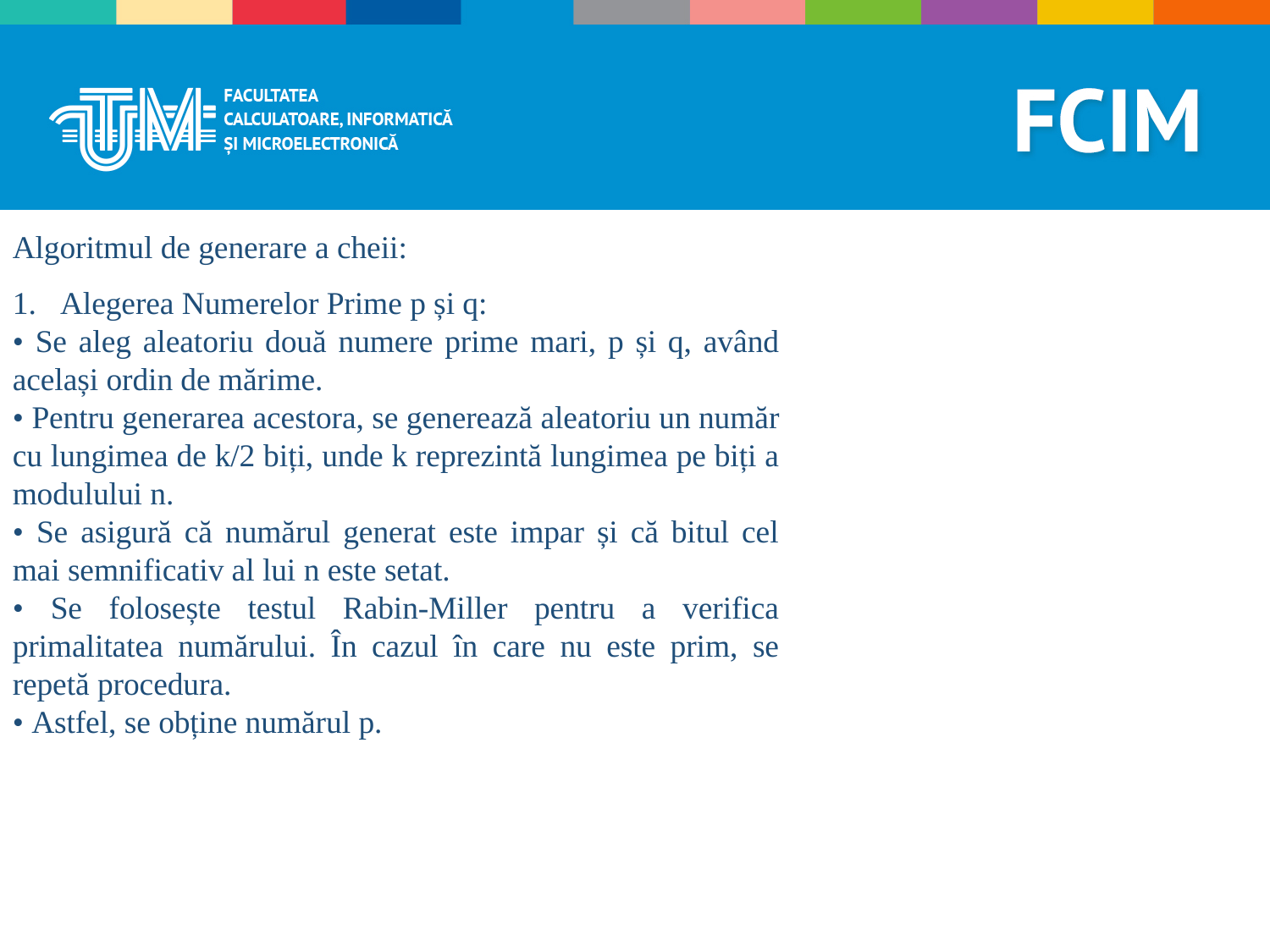

Algoritmul de generare a cheii:

Alegerea Numerelor Prime p și q:
• Se aleg aleatoriu două numere prime mari, p și q, având același ordin de mărime.
• Pentru generarea acestora, se generează aleatoriu un număr cu lungimea de k/2 biți, unde k reprezintă lungimea pe biți a modulului n.
• Se asigură că numărul generat este impar și că bitul cel mai semnificativ al lui n este setat.
• Se folosește testul Rabin-Miller pentru a verifica primalitatea numărului. În cazul în care nu este prim, se repetă procedura.
• Astfel, se obține numărul p.